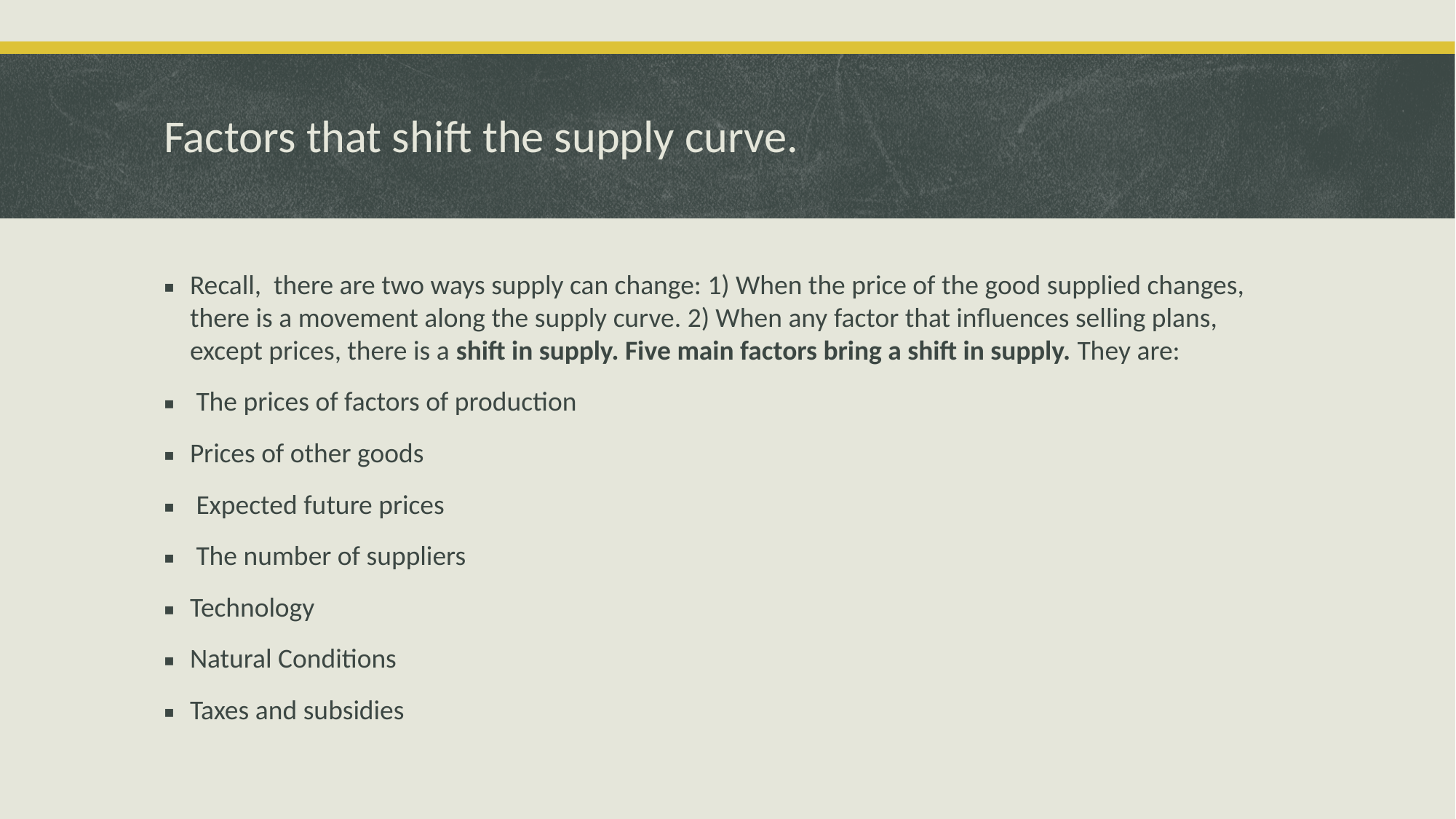

# Factors that shift the supply curve.
Recall,  there are two ways supply can change: 1) When the price of the good supplied changes, there is a movement along the supply curve. 2) When any factor that influences selling plans, except prices, there is a shift in supply. Five main factors bring a shift in supply. They are:
 The prices of factors of production
Prices of other goods
 Expected future prices
 The number of suppliers
Technology
Natural Conditions
Taxes and subsidies